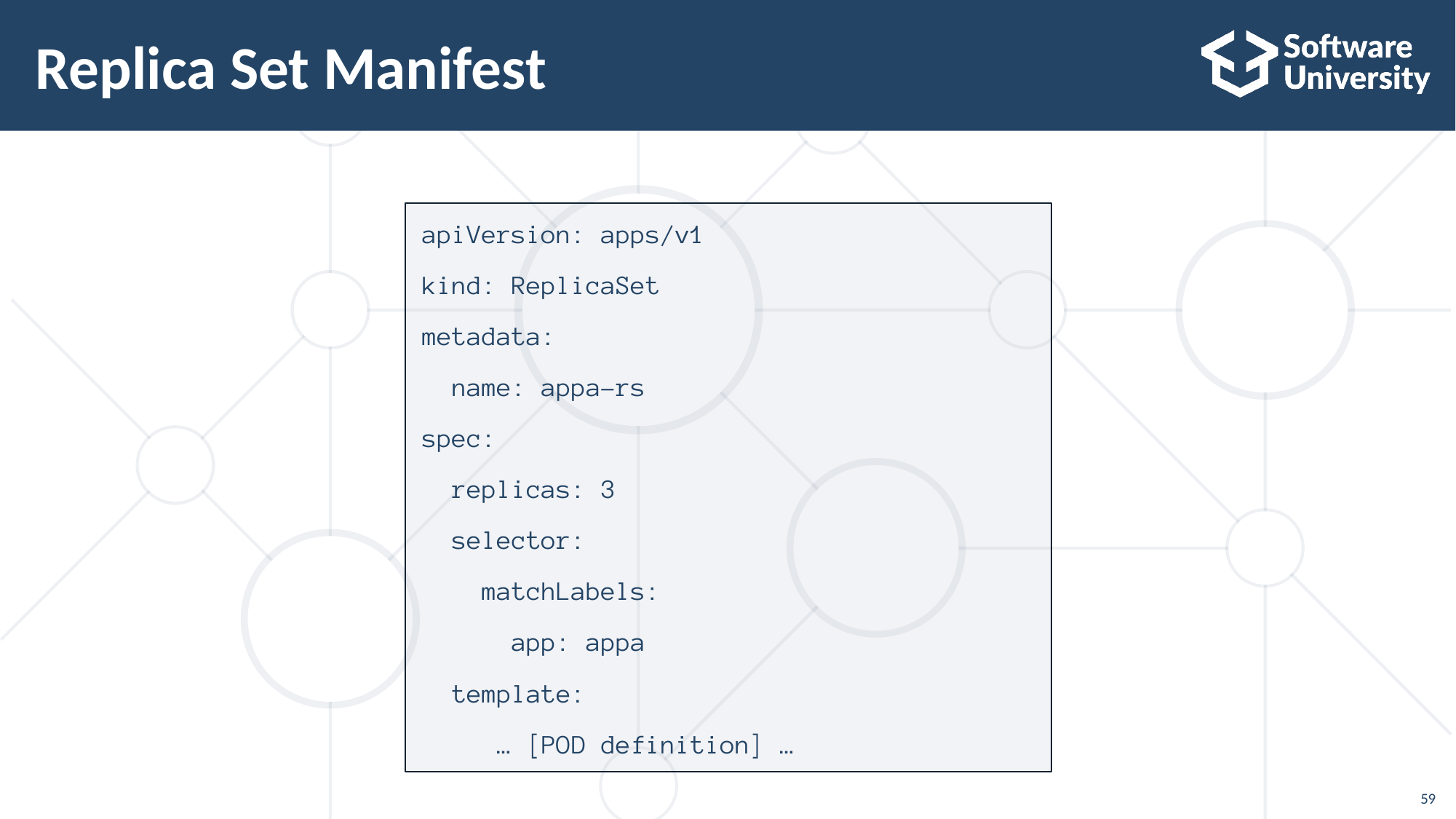

# Replica Set Manifest
apiVersion: apps/v1
kind: ReplicaSet
metadata:
  name: appa-rs
spec:
  replicas: 3
  selector:
    matchLabels:
      app: appa
  template:
     … [POD definition] …
59